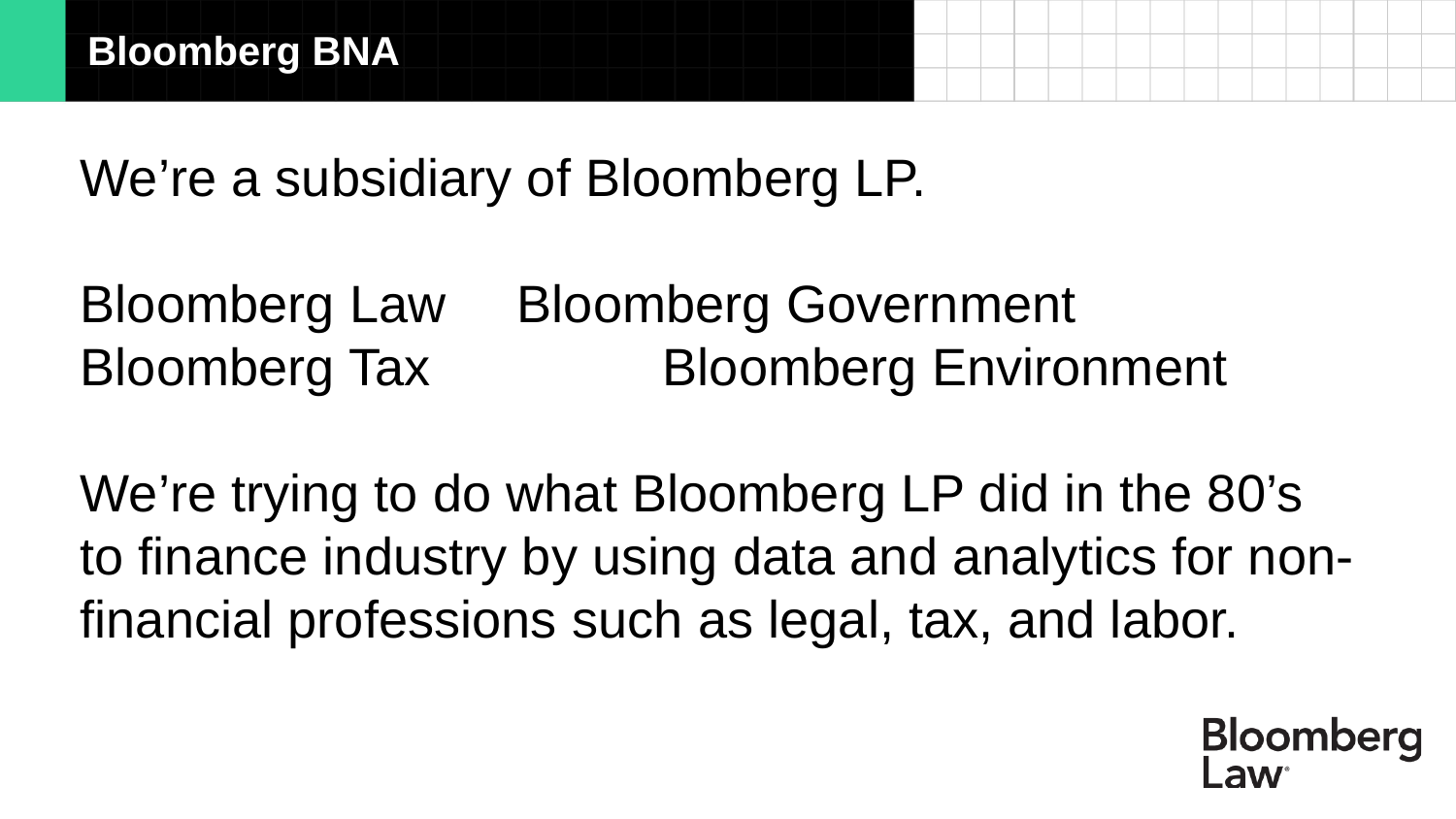

Bloomberg BNA
We’re a subsidiary of Bloomberg LP.

Bloomberg Law	Bloomberg Government
Bloomberg Tax		Bloomberg Environment

We’re trying to do what Bloomberg LP did in the 80’s
to finance industry by using data and analytics for non-financial professions such as legal, tax, and labor.